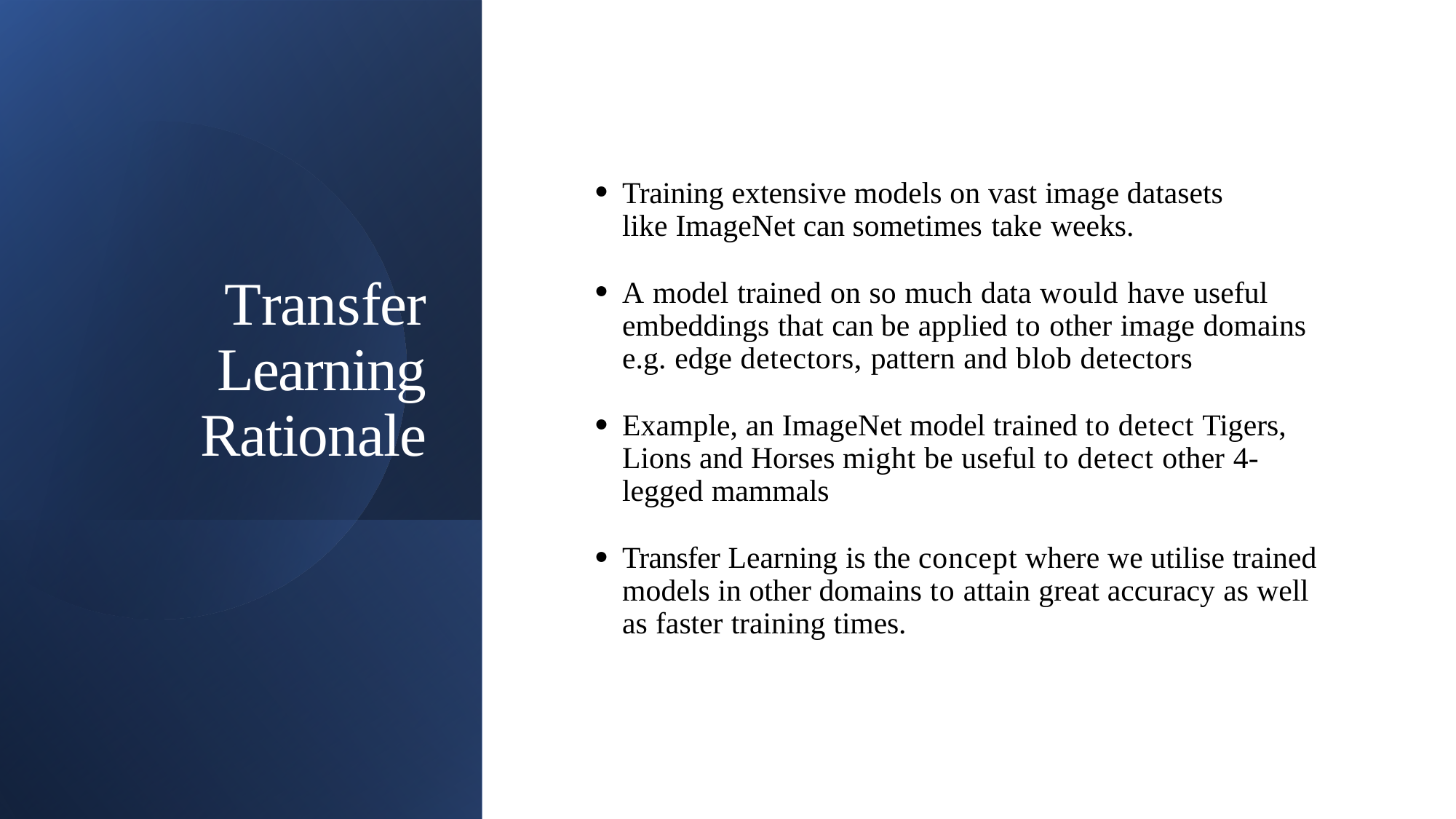

# Transfer Learning Rationale
Training extensive models on vast image datasets like ImageNet can sometimes take weeks.
A model trained on so much data would have useful embeddings that can be applied to other image domains e.g. edge detectors, pattern and blob detectors
Example, an ImageNet model trained to detect Tigers, Lions and Horses might be useful to detect other 4-legged mammals
Transfer Learning is the concept where we utilise trained models in other domains to attain great accuracy as well as faster training times.